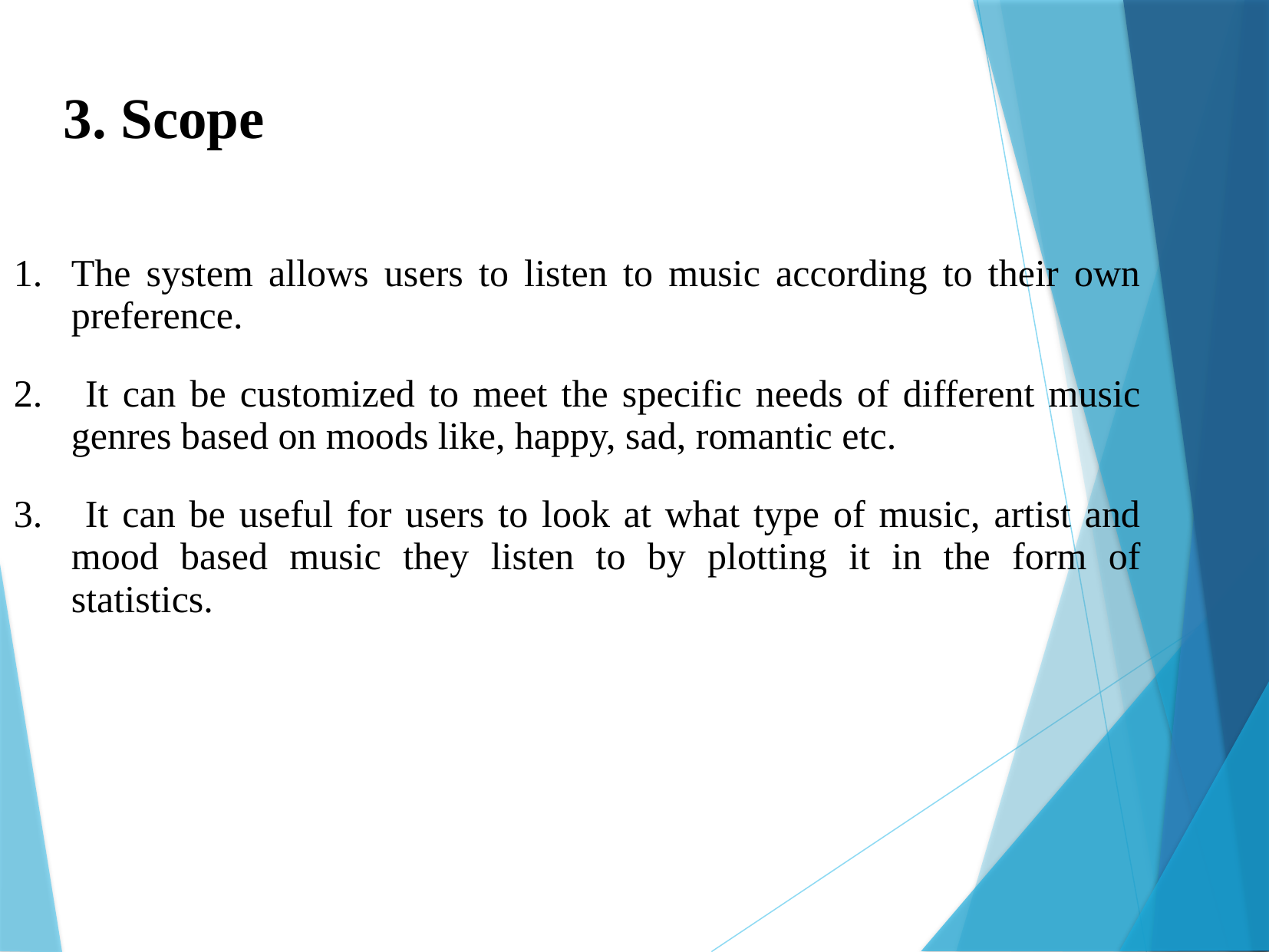

3. Scope

The system allows users to listen to music according to their own preference.
 It can be customized to meet the specific needs of different music genres based on moods like, happy, sad, romantic etc.
 It can be useful for users to look at what type of music, artist and mood based music they listen to by plotting it in the form of statistics.